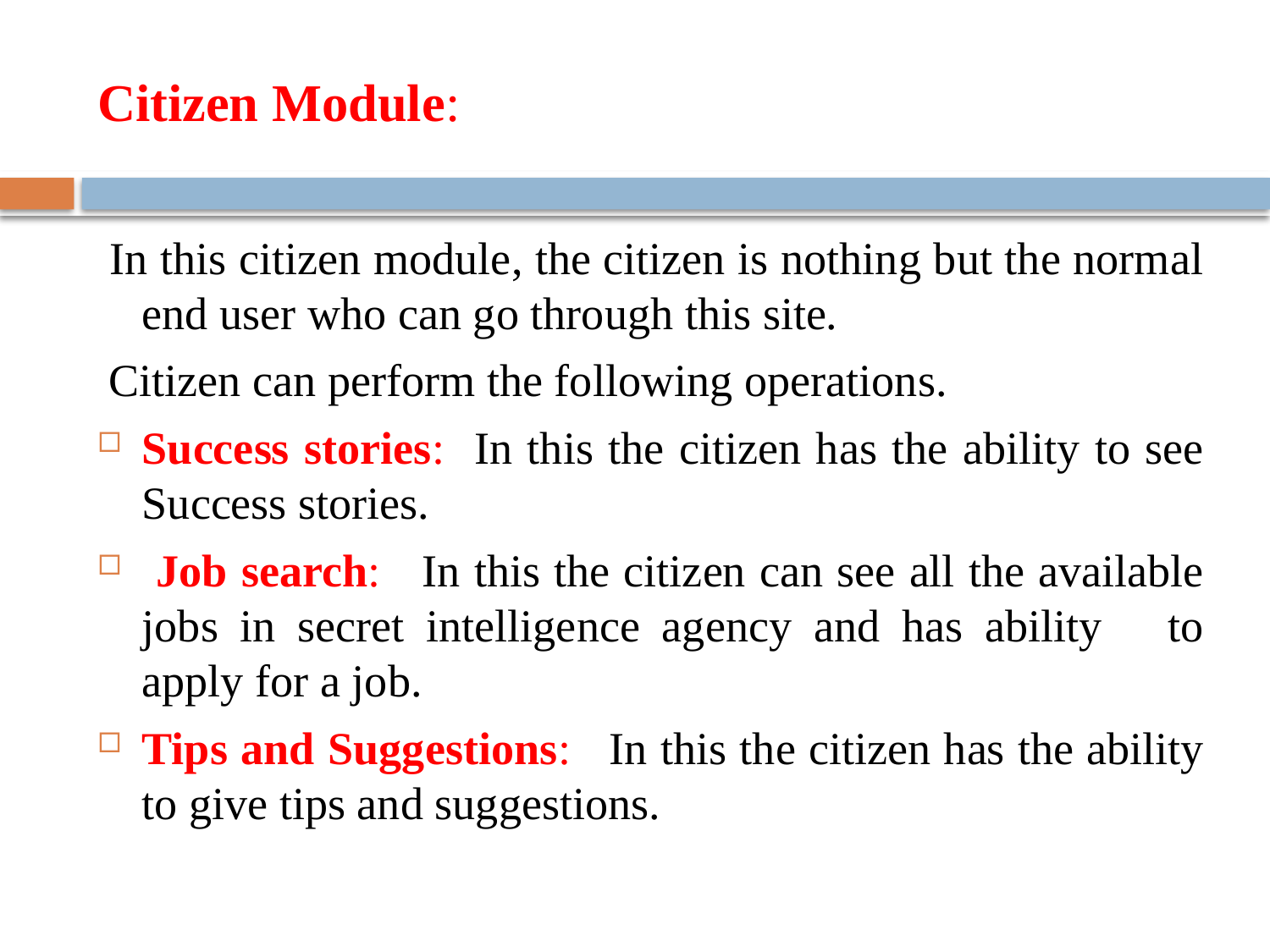

# Citizen Module:
 In this citizen module, the citizen is nothing but the normal end user who can go through this site.
 Citizen can perform the following operations.
Success stories:  In this the citizen has the ability to see Success stories.
 Job search:   In this the citizen can see all the available jobs in secret intelligence agency and has ability   to apply for a job.
Tips and Suggestions:   In this the citizen has the ability to give tips and suggestions.